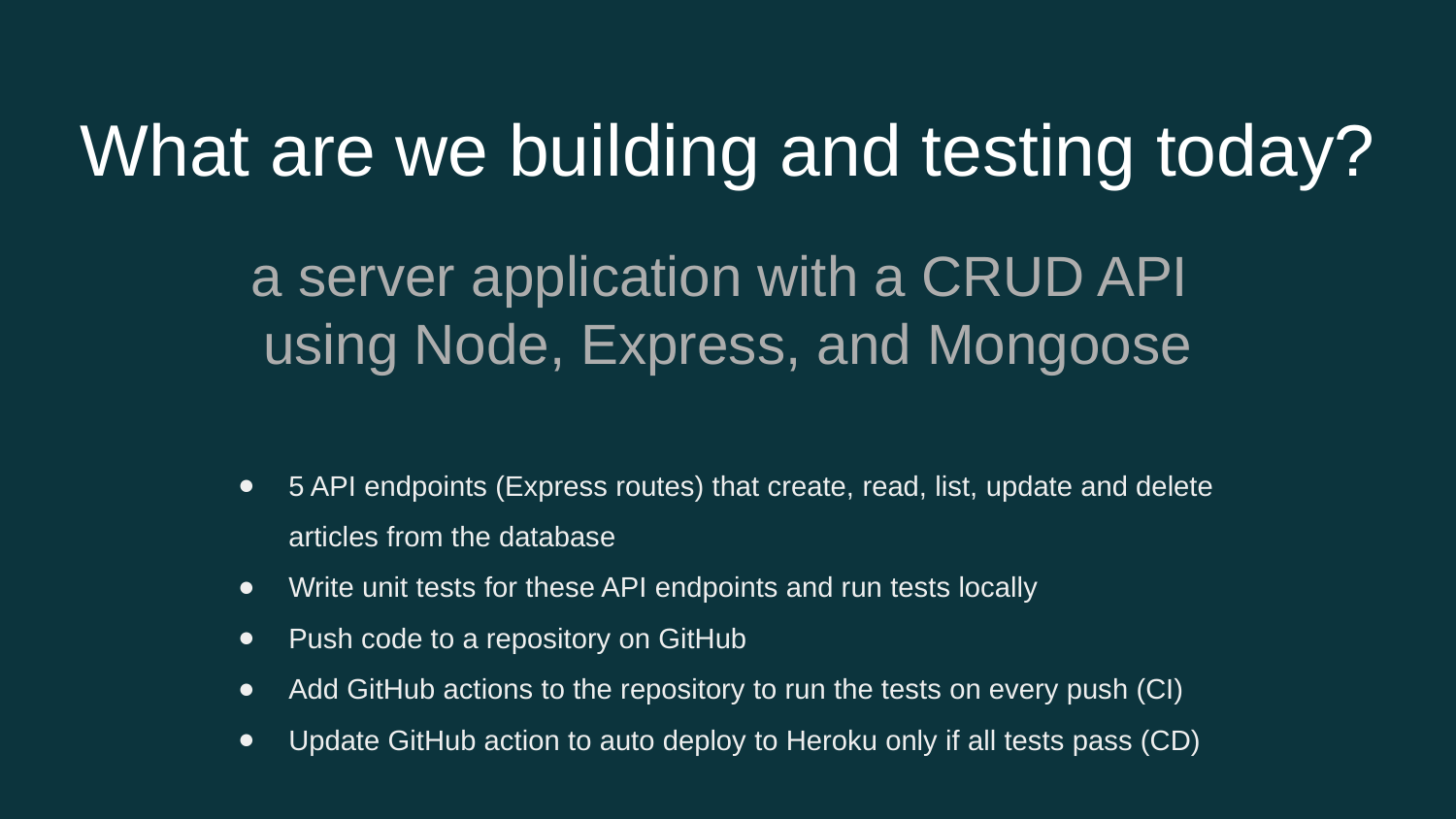

# What are we building and testing today?
a server application with a CRUD API
using Node, Express, and Mongoose
5 API endpoints (Express routes) that create, read, list, update and delete articles from the database
Write unit tests for these API endpoints and run tests locally
Push code to a repository on GitHub
Add GitHub actions to the repository to run the tests on every push (CI)
Update GitHub action to auto deploy to Heroku only if all tests pass (CD)